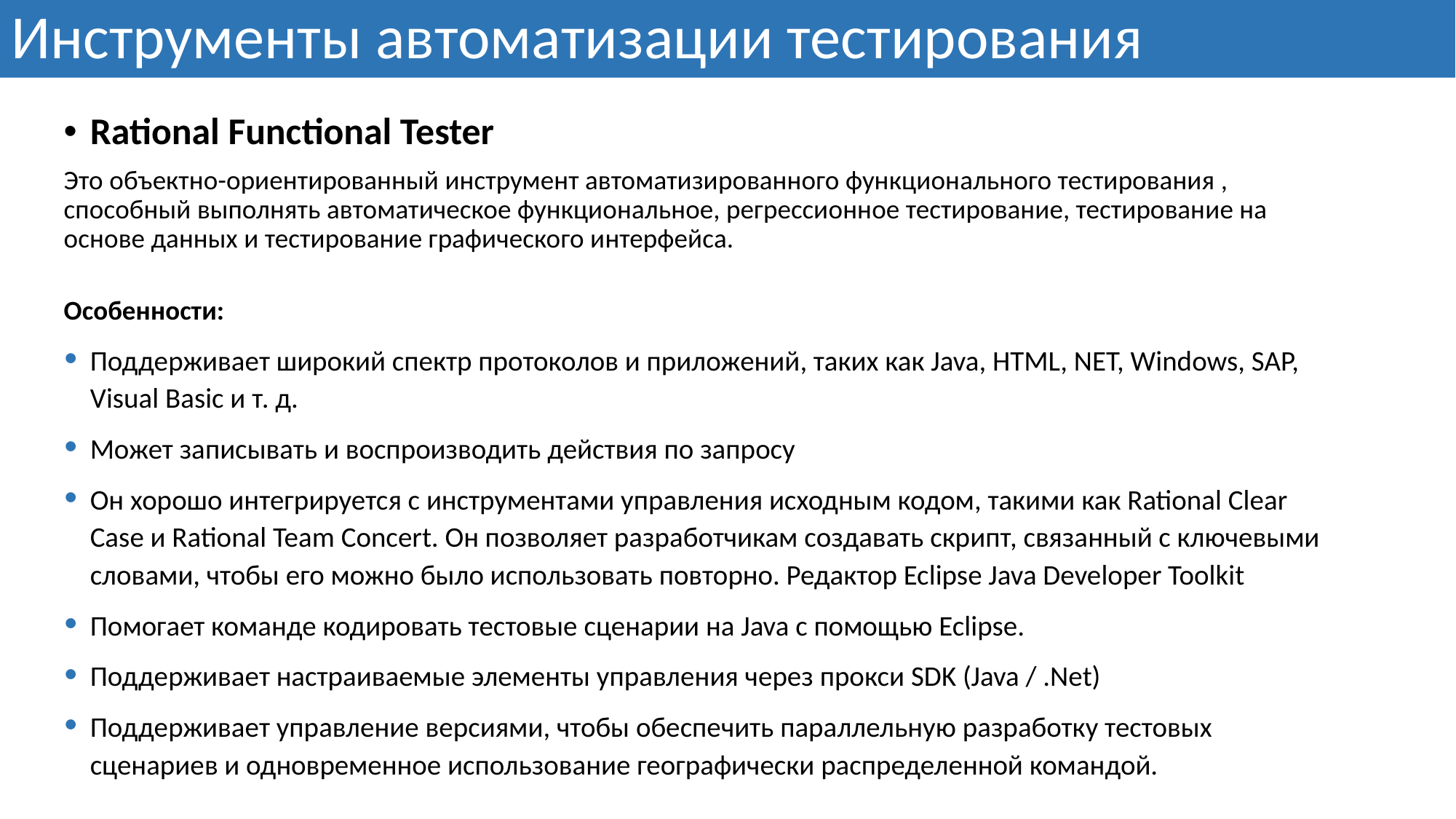

# Инструменты автоматизации тестирования
Rational Functional Tester
Это объектно-ориентированный инструмент автоматизированного функционального тестирования , способный выполнять автоматическое функциональное, регрессионное тестирование, тестирование на основе данных и тестирование графического интерфейса.
Особенности:
Поддерживает широкий спектр протоколов и приложений, таких как Java, HTML, NET, Windows, SAP, Visual Basic и т. д.
Может записывать и воспроизводить действия по запросу
Он хорошо интегрируется с инструментами управления исходным кодом, такими как Rational Clear Case и Rational Team Concert. Он позволяет разработчикам создавать скрипт, связанный с ключевыми словами, чтобы его можно было использовать повторно. Редактор Eclipse Java Developer Toolkit
Помогает команде кодировать тестовые сценарии на Java с помощью Eclipse.
Поддерживает настраиваемые элементы управления через прокси SDK (Java / .Net)
Поддерживает управление версиями, чтобы обеспечить параллельную разработку тестовых сценариев и одновременное использование географически распределенной командой.